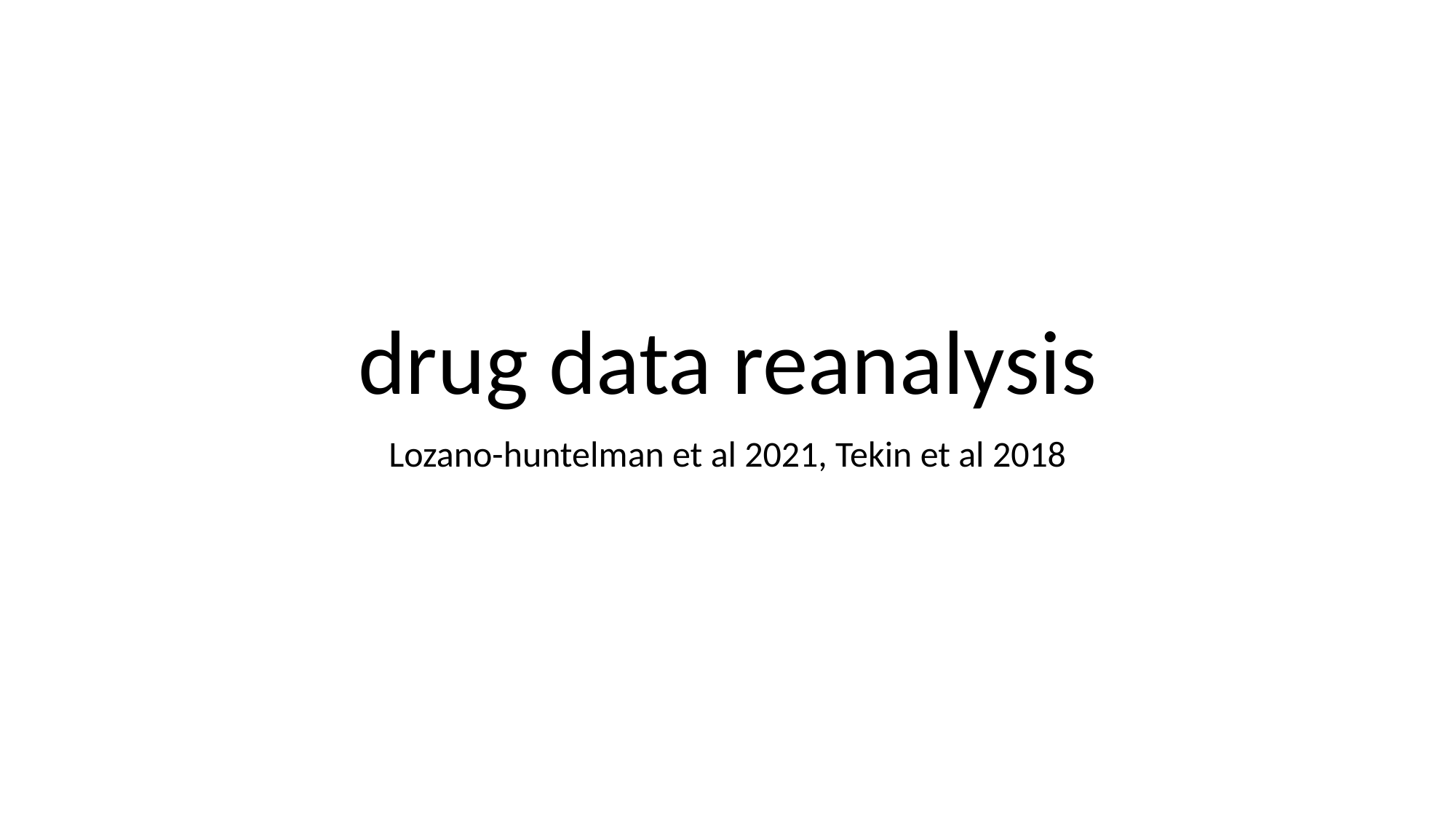

# drug data reanalysis
Lozano-huntelman et al 2021, Tekin et al 2018